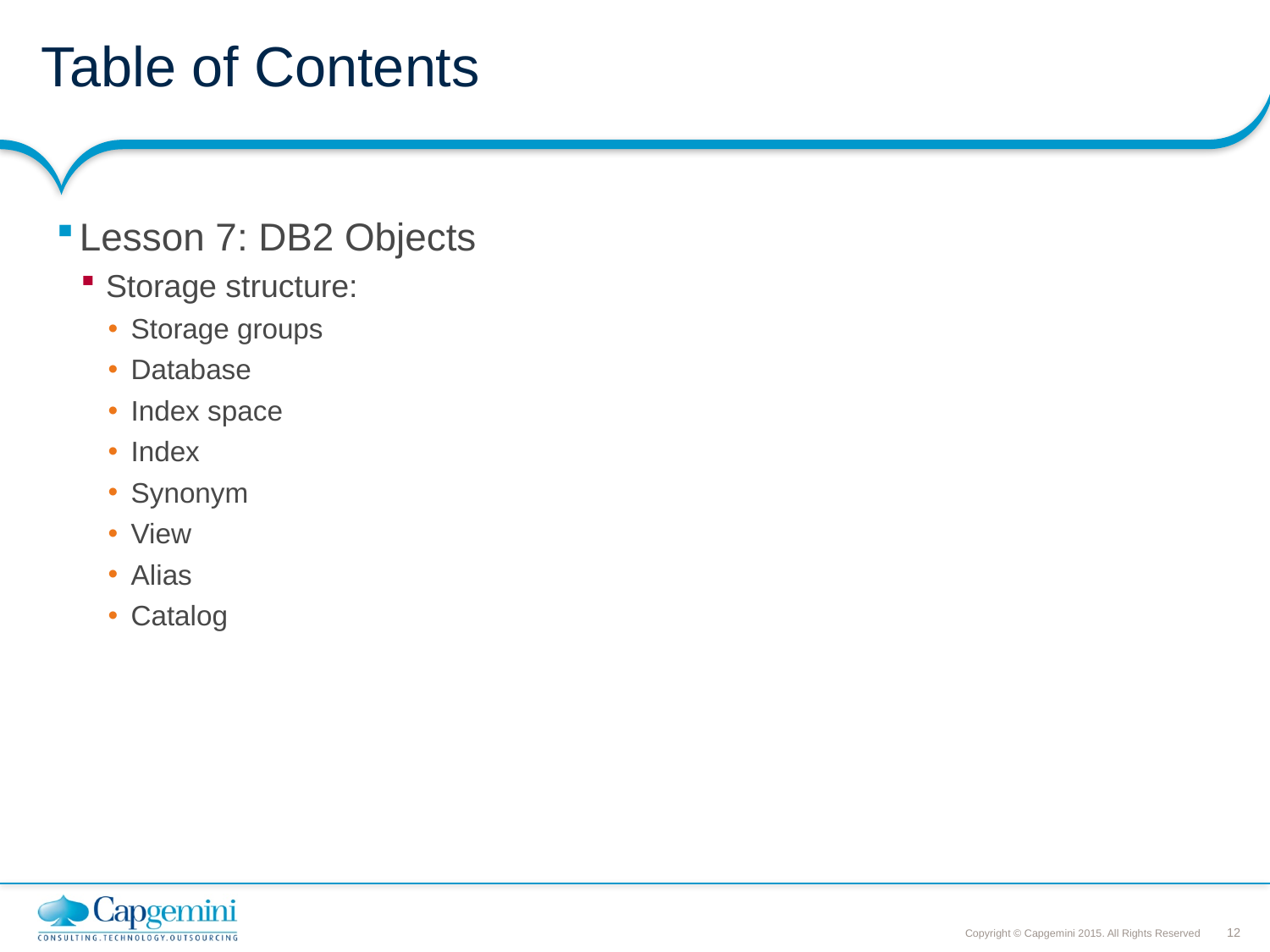

# Table of Contents
Lesson 7: DB2 Objects
Storage structure:
Storage groups
Database
Index space
Index
Synonym
View
Alias
Catalog